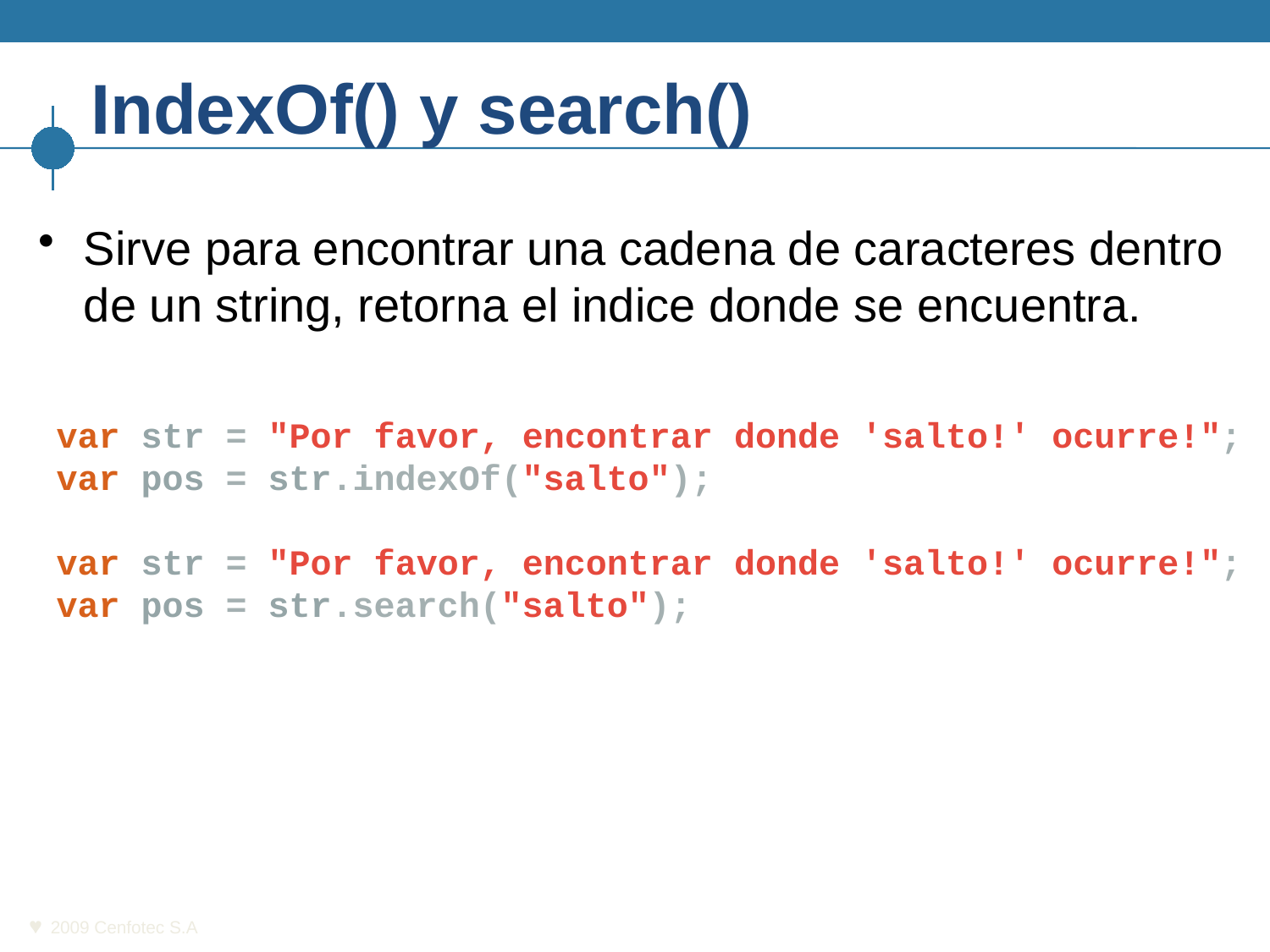

# IndexOf() y search()
Sirve para encontrar una cadena de caracteres dentro de un string, retorna el indice donde se encuentra.
var str = "Por favor, encontrar donde 'salto!' ocurre!";
var pos = str.indexOf("salto");

var str = "Por favor, encontrar donde 'salto!' ocurre!";
var pos = str.search("salto");